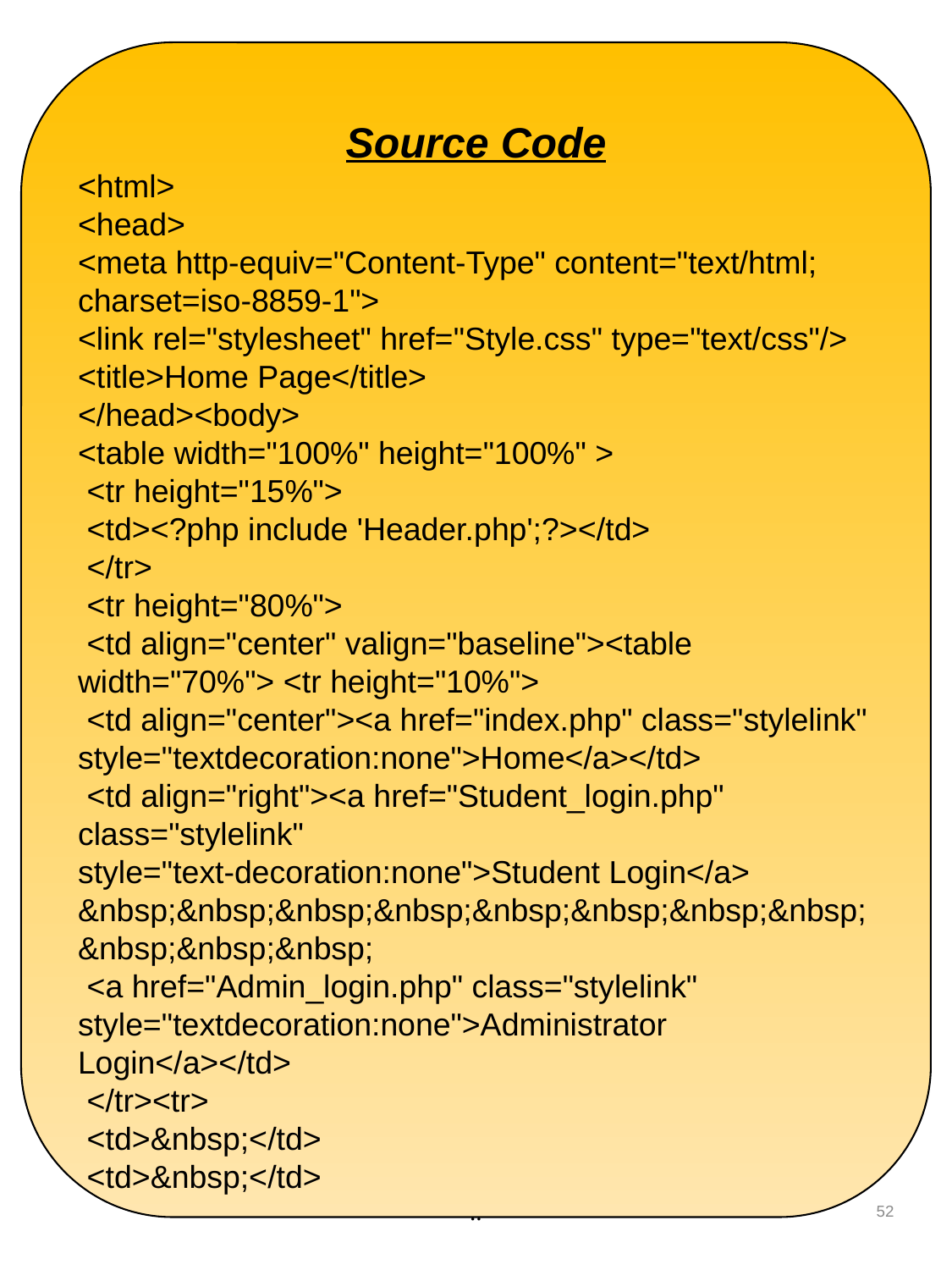

Source Code
<html>
<head>
<meta http-equiv="Content-Type" content="text/html; charset=iso-8859-1">
<link rel="stylesheet" href="Style.css" type="text/css"/>
<title>Home Page</title>
</head><body>
<table width="100%" height="100%" >
 <tr height="15%">
 <td><?php include 'Header.php';?></td>
 </tr>
 <tr height="80%">
 <td align="center" valign="baseline"><table width="70%"> <tr height="10%">
 <td align="center"><a href="index.php" class="stylelink" style="textdecoration:none">Home</a></td>
 <td align="right"><a href="Student_login.php" class="stylelink"
style="text-decoration:none">Student Login</a>
&nbsp;&nbsp;&nbsp;&nbsp;&nbsp;&nbsp;&nbsp;&nbsp;&nbsp;&nbsp;&nbsp;
 <a href="Admin_login.php" class="stylelink" style="textdecoration:none">Administrator Login</a></td>
 </tr><tr>
 <td>&nbsp;</td>
 <td>&nbsp;</td>
..
52